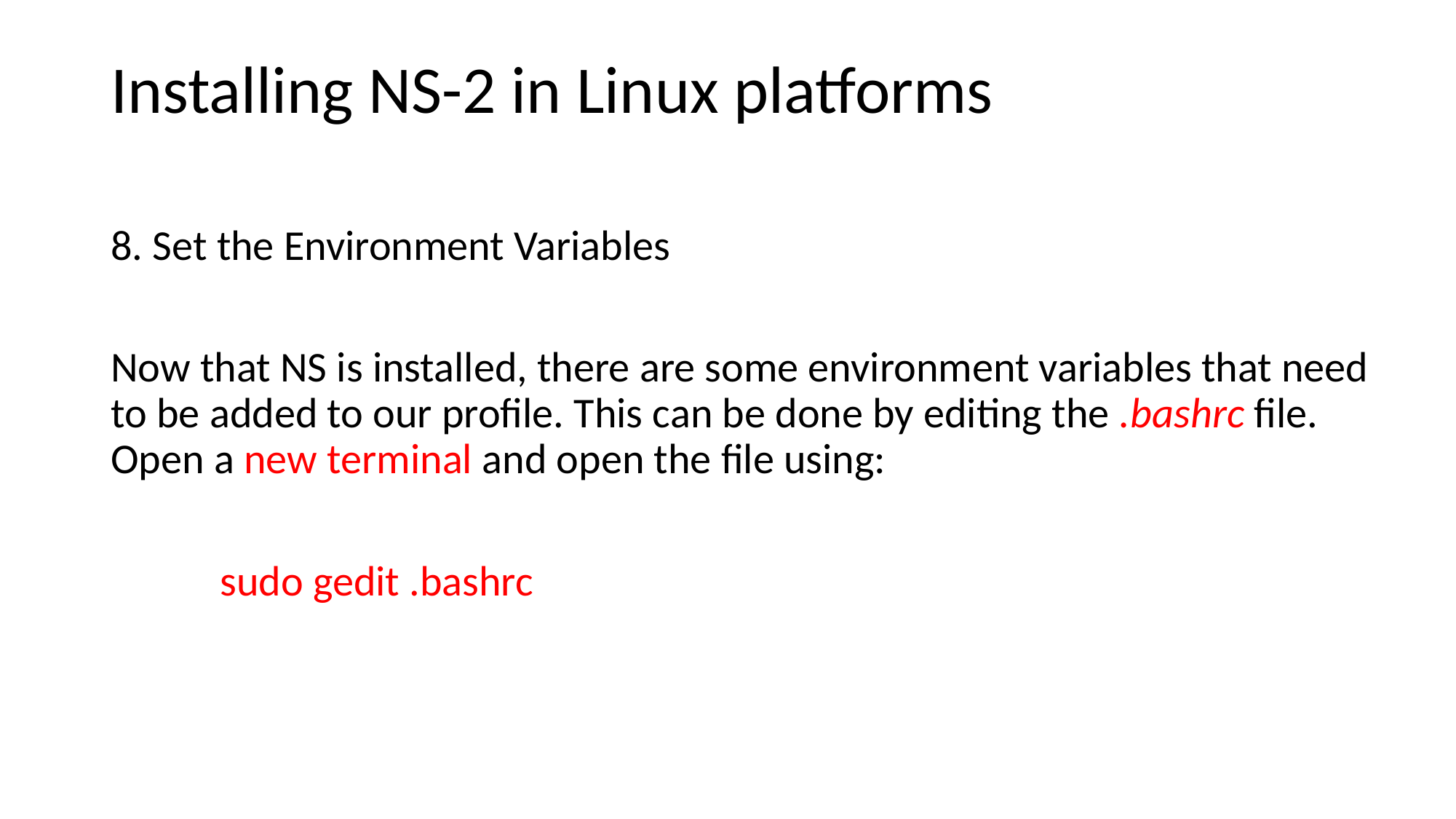

# Installing NS-2 in Linux platforms
8. Set the Environment Variables

Now that NS is installed, there are some environment variables that need to be added to our profile. This can be done by editing the .bashrc file. Open a new terminal and open the file using:

	sudo gedit .bashrc